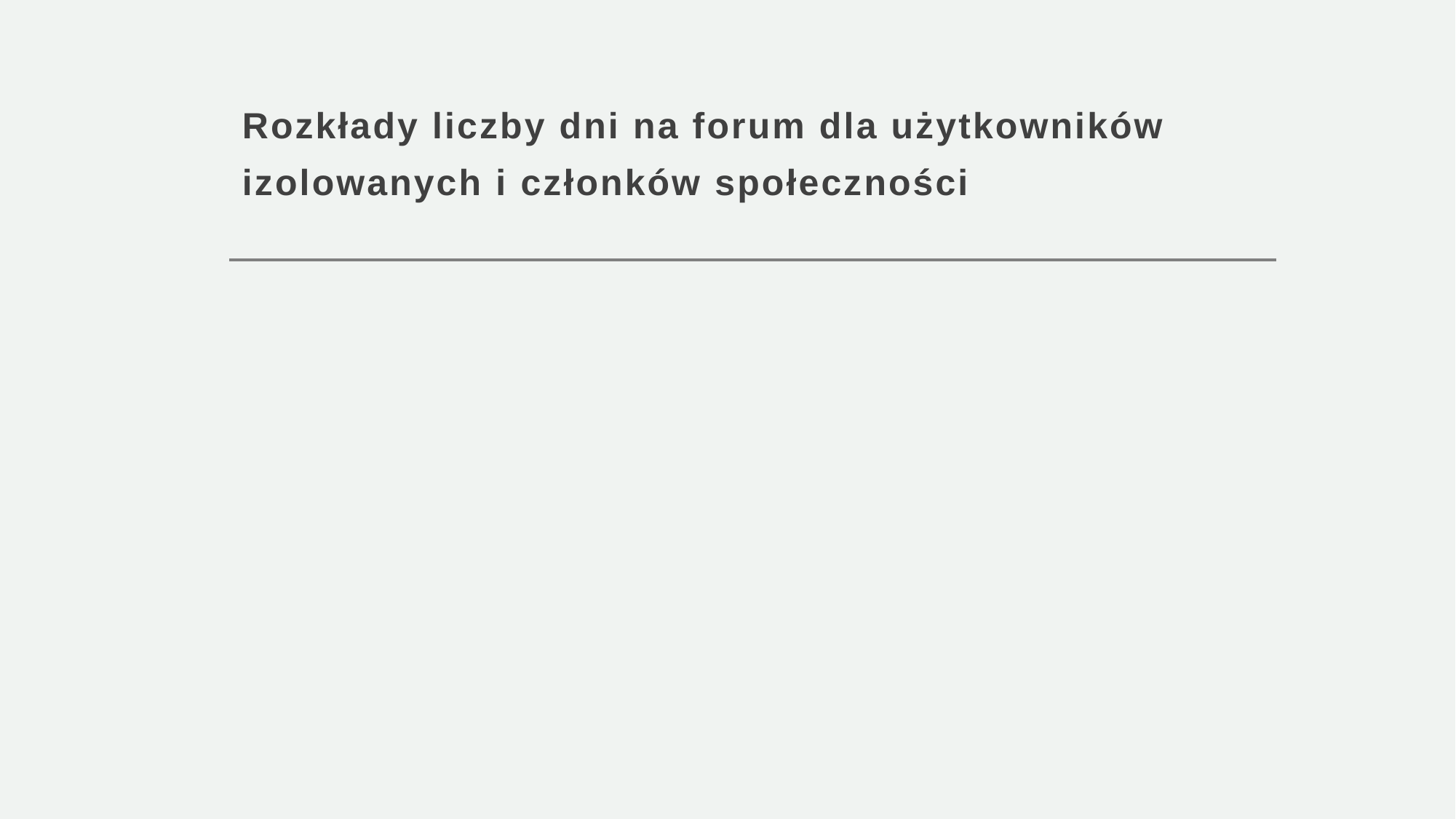

# Rozkłady liczby dni na forum dla użytkowników izolowanych i członków społeczności